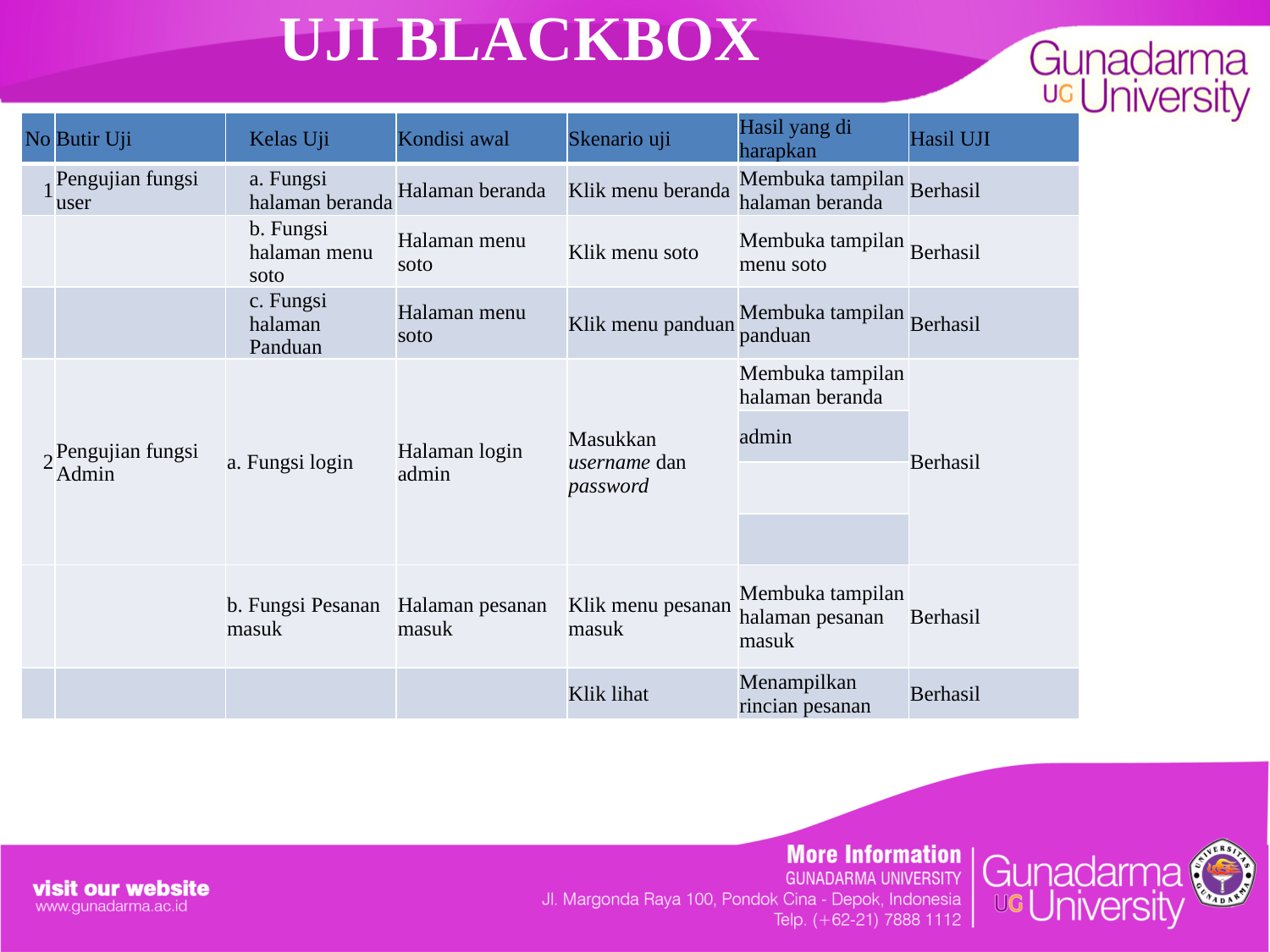

# UJI BLACKBOX
| No | Butir Uji | Kelas Uji | Kondisi awal | Skenario uji | Hasil yang di harapkan | Hasil UJI |
| --- | --- | --- | --- | --- | --- | --- |
| 1 | Pengujian fungsi user | a. Fungsi halaman beranda | Halaman beranda | Klik menu beranda | Membuka tampilan halaman beranda | Berhasil |
|  |  | b. Fungsi halaman menu soto | Halaman menu soto | Klik menu soto | Membuka tampilan menu soto | Berhasil |
|  |  | c. Fungsi halaman Panduan | Halaman menu soto | Klik menu panduan | Membuka tampilan panduan | Berhasil |
| 2 | Pengujian fungsi Admin | a. Fungsi login | Halaman login admin | Masukkan username dan password | Membuka tampilan halaman beranda | Berhasil |
|  |  |  |  |  | admin |  |
|  |  |  |  |  |  |  |
|  |  |  |  |  |  |  |
|  |  | b. Fungsi Pesanan masuk | Halaman pesanan masuk | Klik menu pesanan masuk | Membuka tampilan halaman pesanan masuk | Berhasil |
|  |  |  |  | Klik lihat | Menampilkan rincian pesanan | Berhasil |